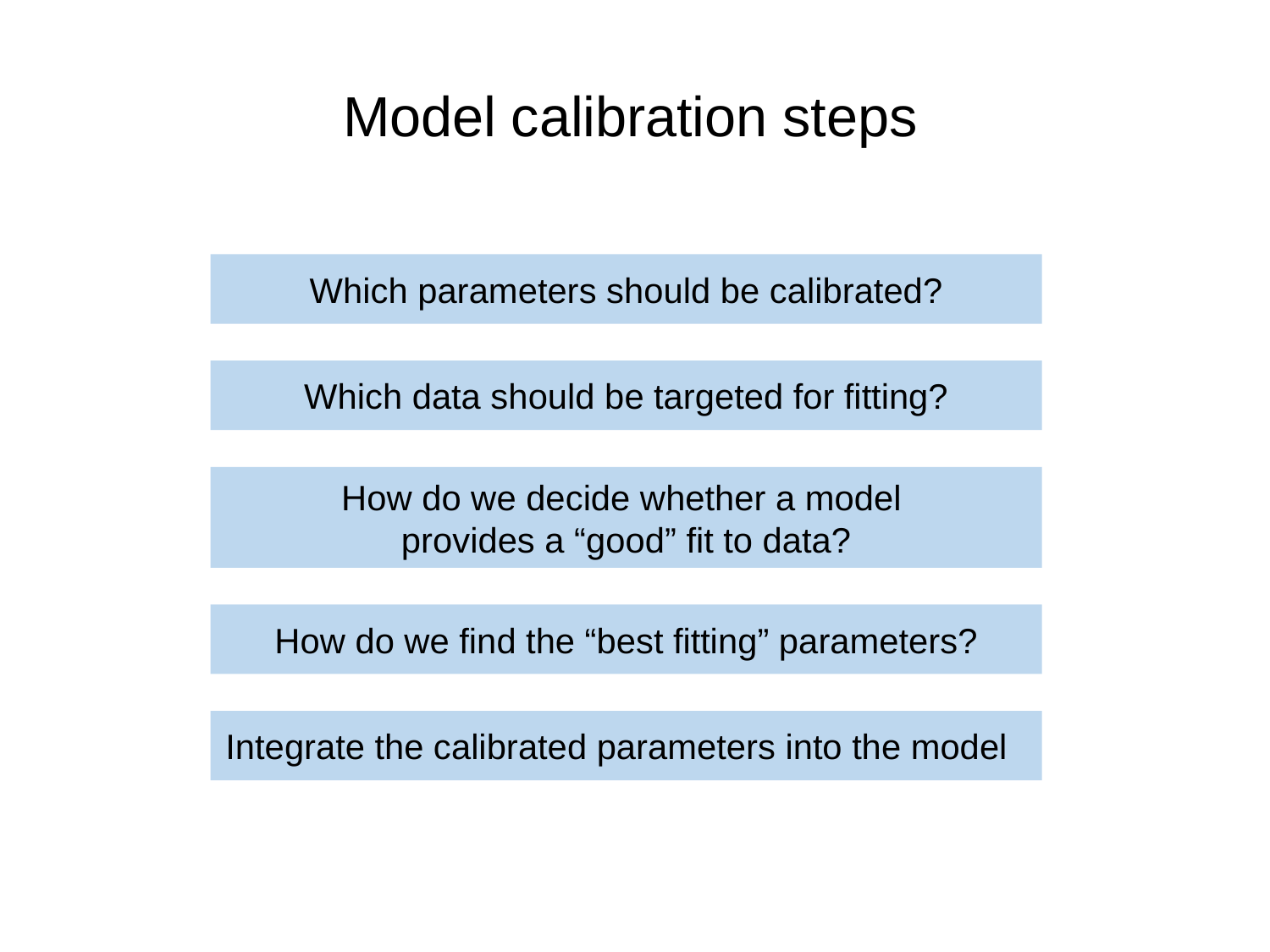

Model calibration steps
Which parameters should be calibrated?
Which data should be targeted for fitting?
How do we decide whether a model
provides a “good” fit to data?
How do we find the “best fitting” parameters?
Integrate the calibrated parameters into the model